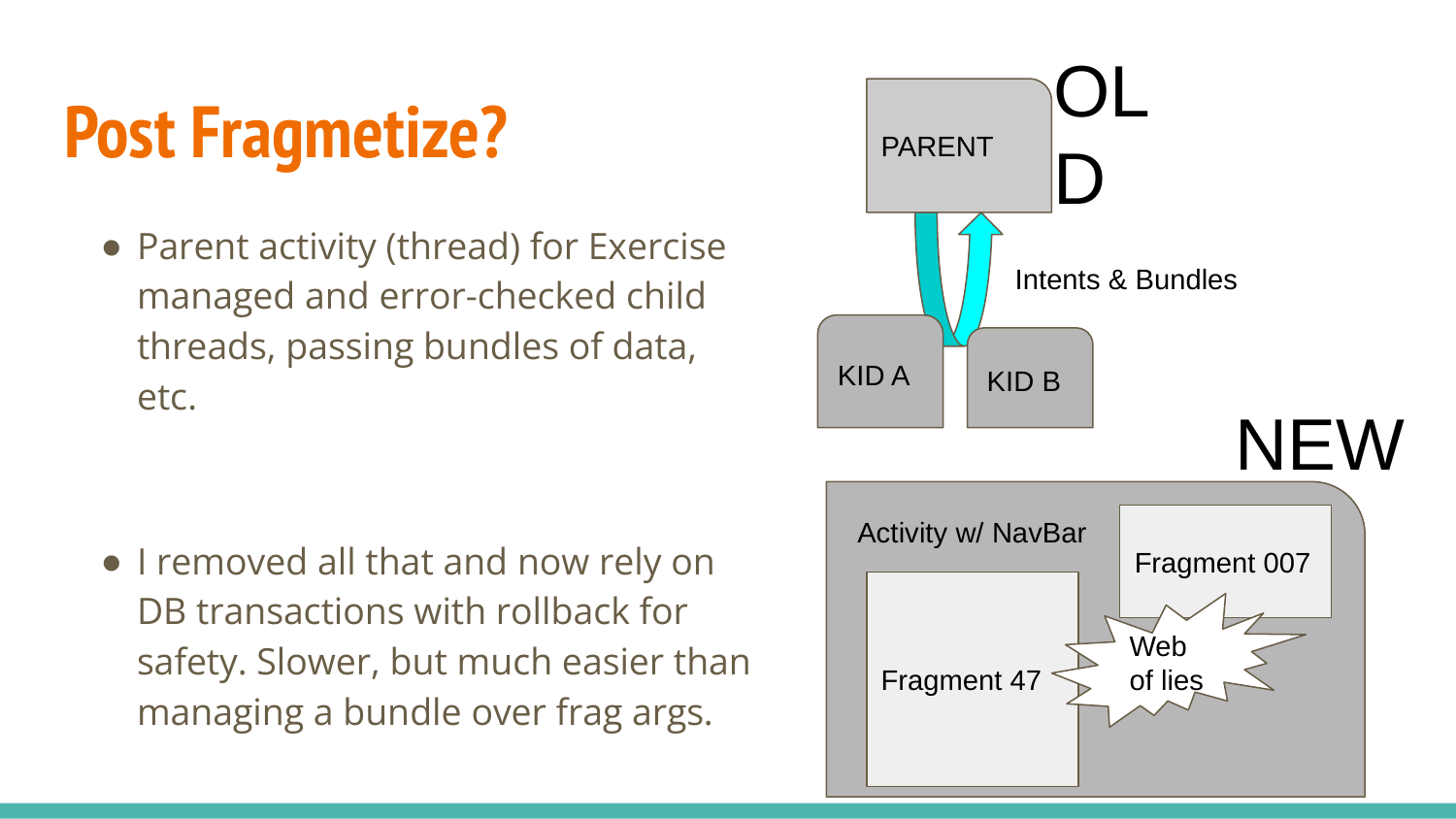

OLD
# Post Fragmetize?
PARENT
Parent activity (thread) for Exercise managed and error-checked child threads, passing bundles of data, etc.

I removed all that and now rely on DB transactions with rollback for safety. Slower, but much easier than managing a bundle over frag args.

Intents & Bundles

KID A
KID B
NEW

Activity w/ NavBar
Fragment 007
Fragment 47
Web of lies